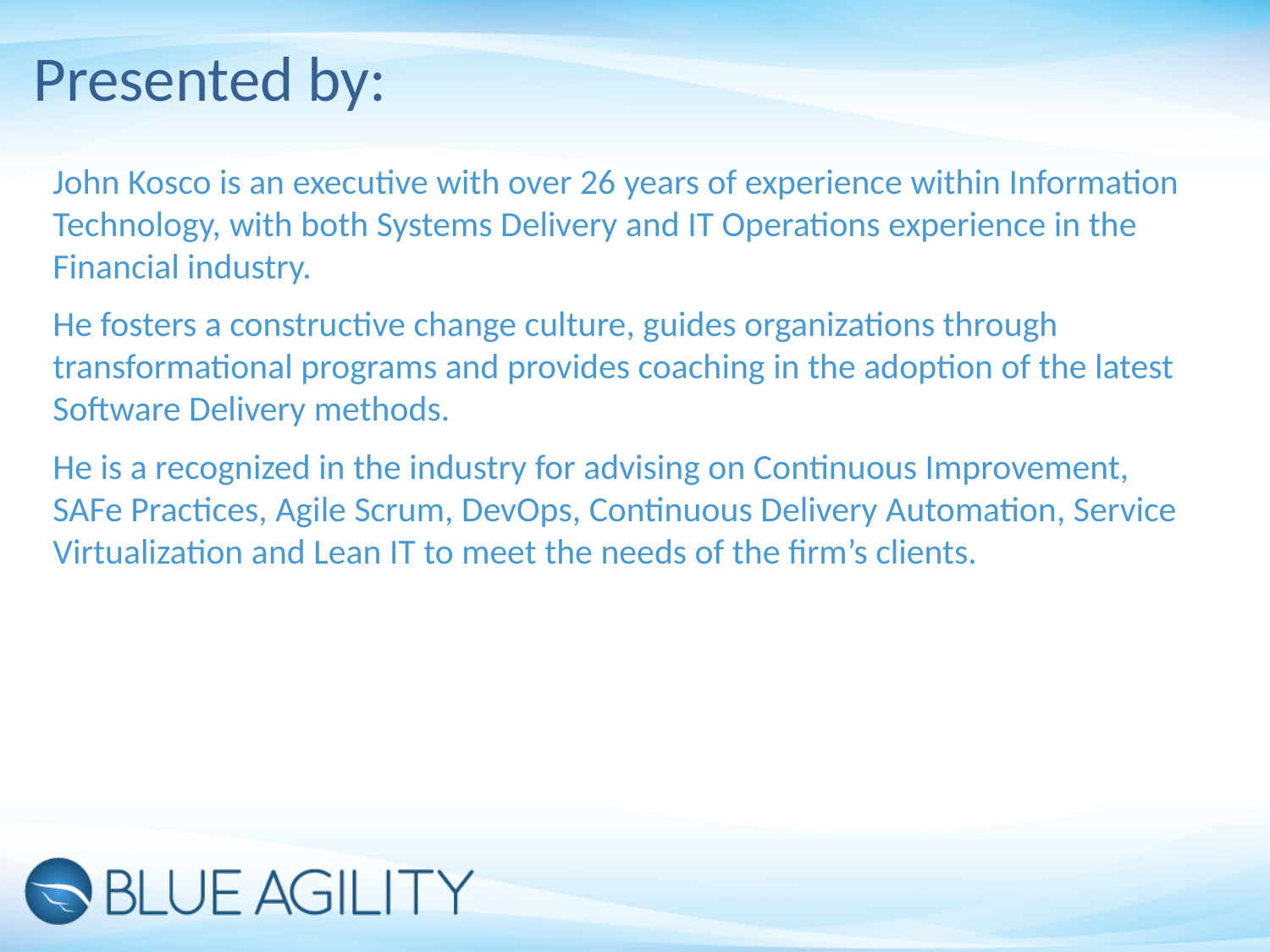

Presented by:
John Kosco is an executive with over 26 years of experience within Information Technology, with both Systems Delivery and IT Operations experience in the Financial industry.
He fosters a constructive change culture, guides organizations through transformational programs and provides coaching in the adoption of the latest Software Delivery methods.
He is a recognized in the industry for advising on Continuous Improvement, SAFe Practices, Agile Scrum, DevOps, Continuous Delivery Automation, Service Virtualization and Lean IT to meet the needs of the firm’s clients.
ACCELERATE DELIVERY
New applications
Changes to
existing apps
Bug fixes
MANAGE COMPLEXITY
Composite services and heterogeneous systems
Reduced budgets
Distributed development teams and IT partners
INCREASE RELIABILITY
Software is the
customer experience
Quality and Performance are critical